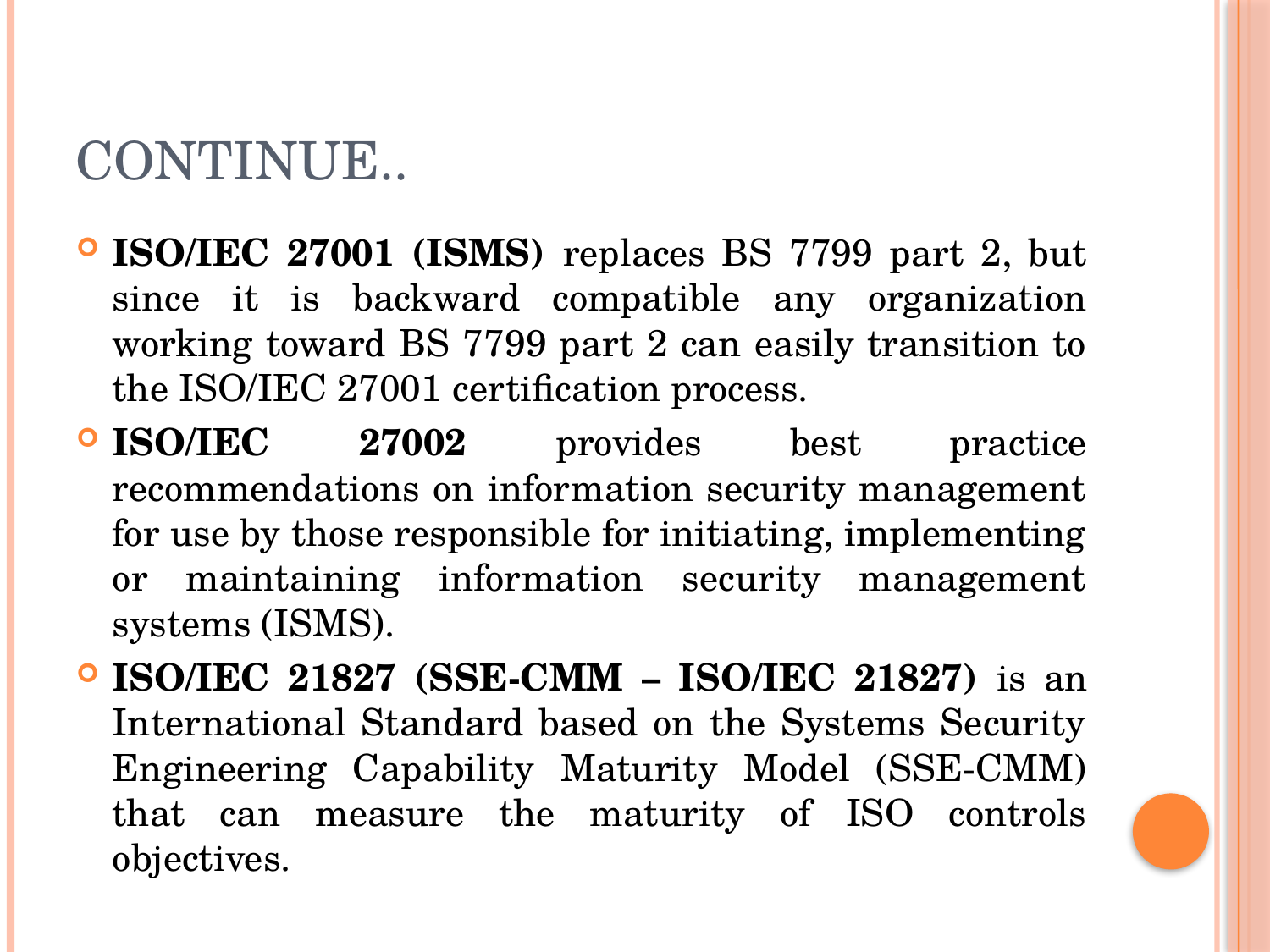

# Continue..
ISO/IEC 27001 (ISMS) replaces BS 7799 part 2, but since it is backward compatible any organization working toward BS 7799 part 2 can easily transition to the ISO/IEC 27001 certification process.
ISO/IEC 27002 provides best practice recommendations on information security management for use by those responsible for initiating, implementing or maintaining information security management systems (ISMS).
ISO/IEC 21827 (SSE-CMM – ISO/IEC 21827) is an International Standard based on the Systems Security Engineering Capability Maturity Model (SSE-CMM) that can measure the maturity of ISO controls objectives.